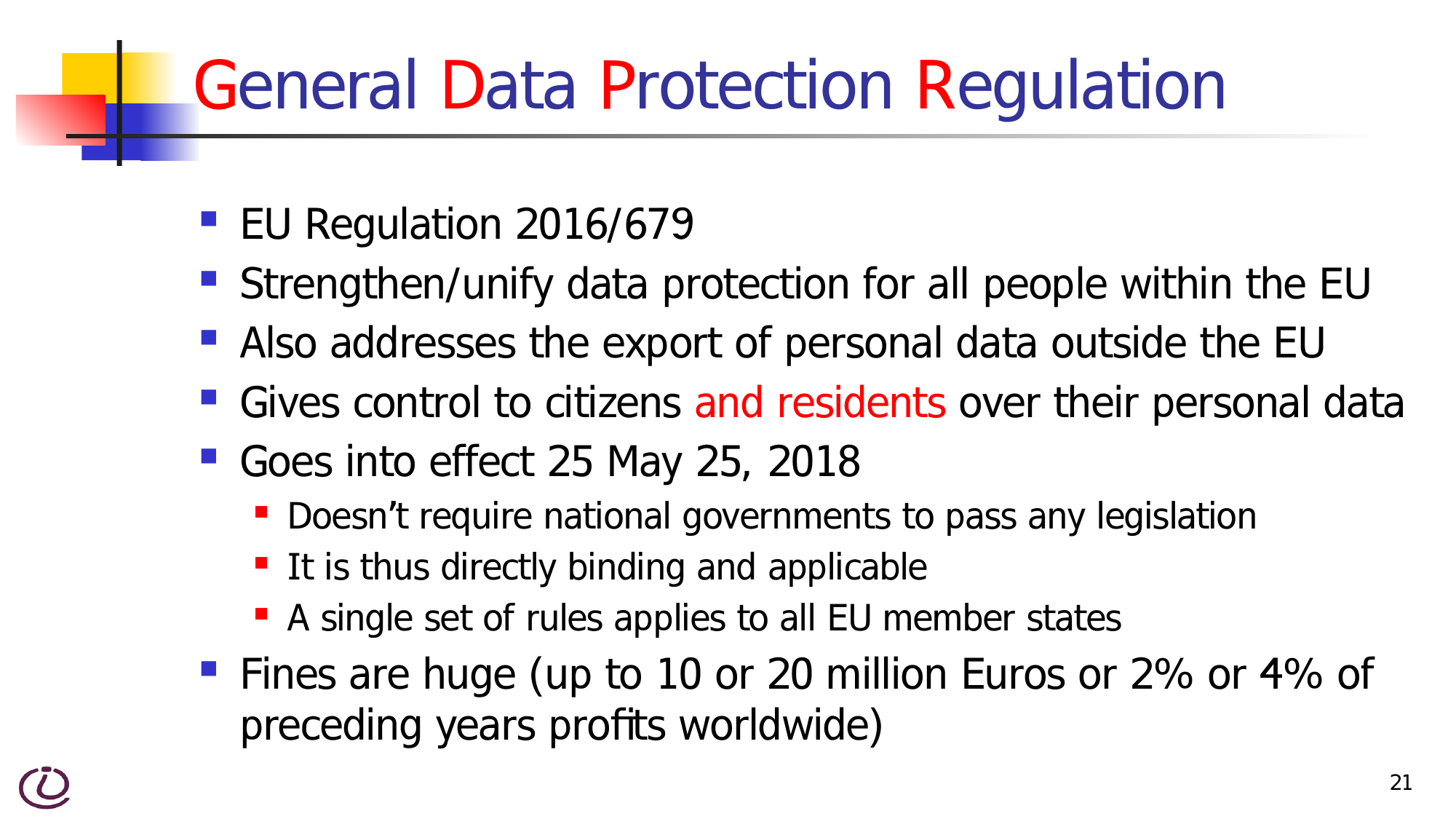

# General Data Protection Regulation
EU Regulation 2016/679
Strengthen/unify data protection for all people within the EU
Also addresses the export of personal data outside the EU
Gives control to citizens and residents over their personal data
Goes into effect 25 May 25, 2018
Doesn’t require national governments to pass any legislation
It is thus directly binding and applicable
A single set of rules applies to all EU member states
Fines are huge (up to 10 or 20 million Euros or 2% or 4% of preceding years profits worldwide)
21